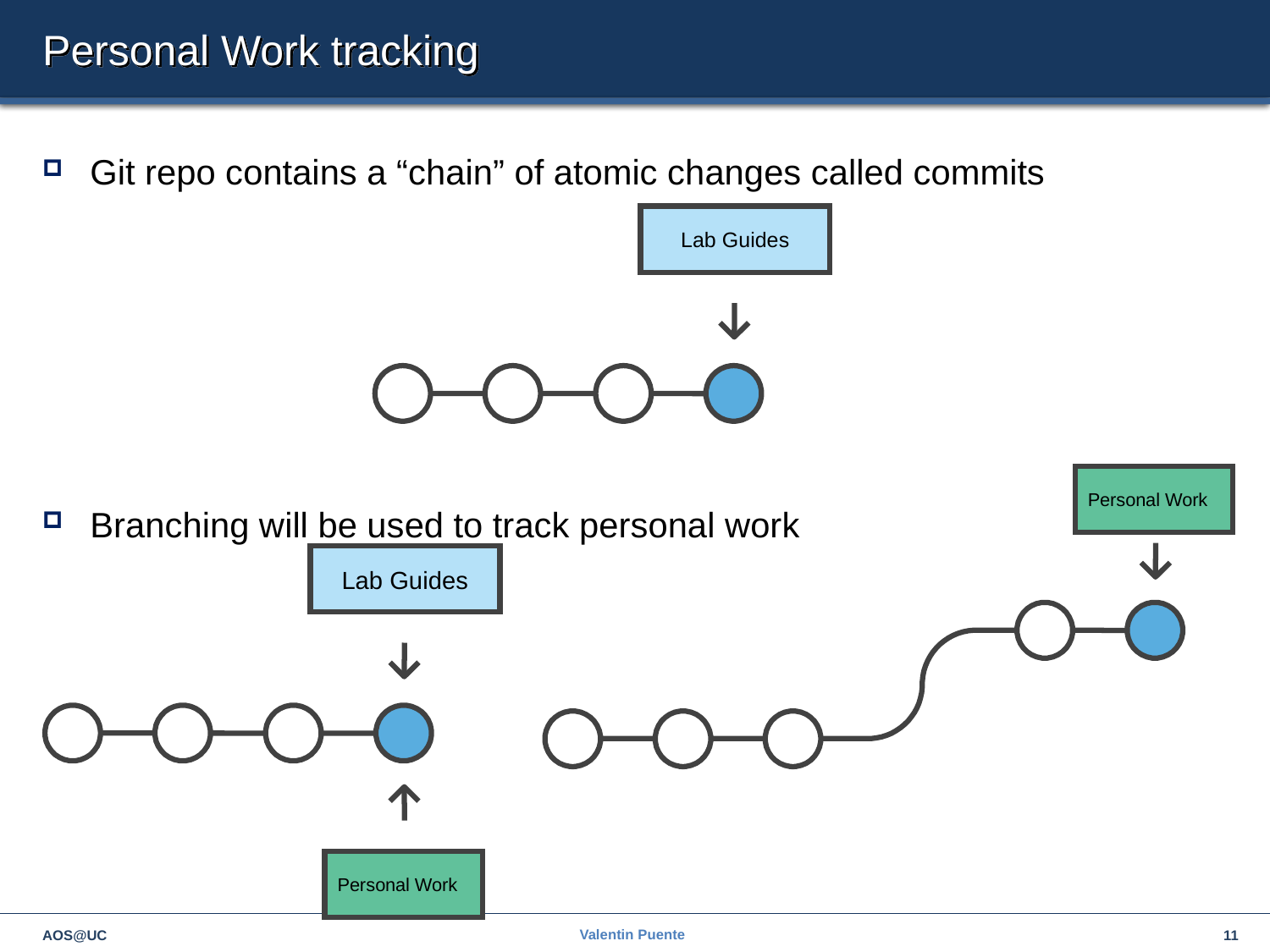

# Personal Work tracking
Git repo contains a “chain” of atomic changes called commits

Branching will be used to track personal work

Lab Guides

Personal Work

Lab Guides

Personal Work
AOS@UC
Valentin Puente
11